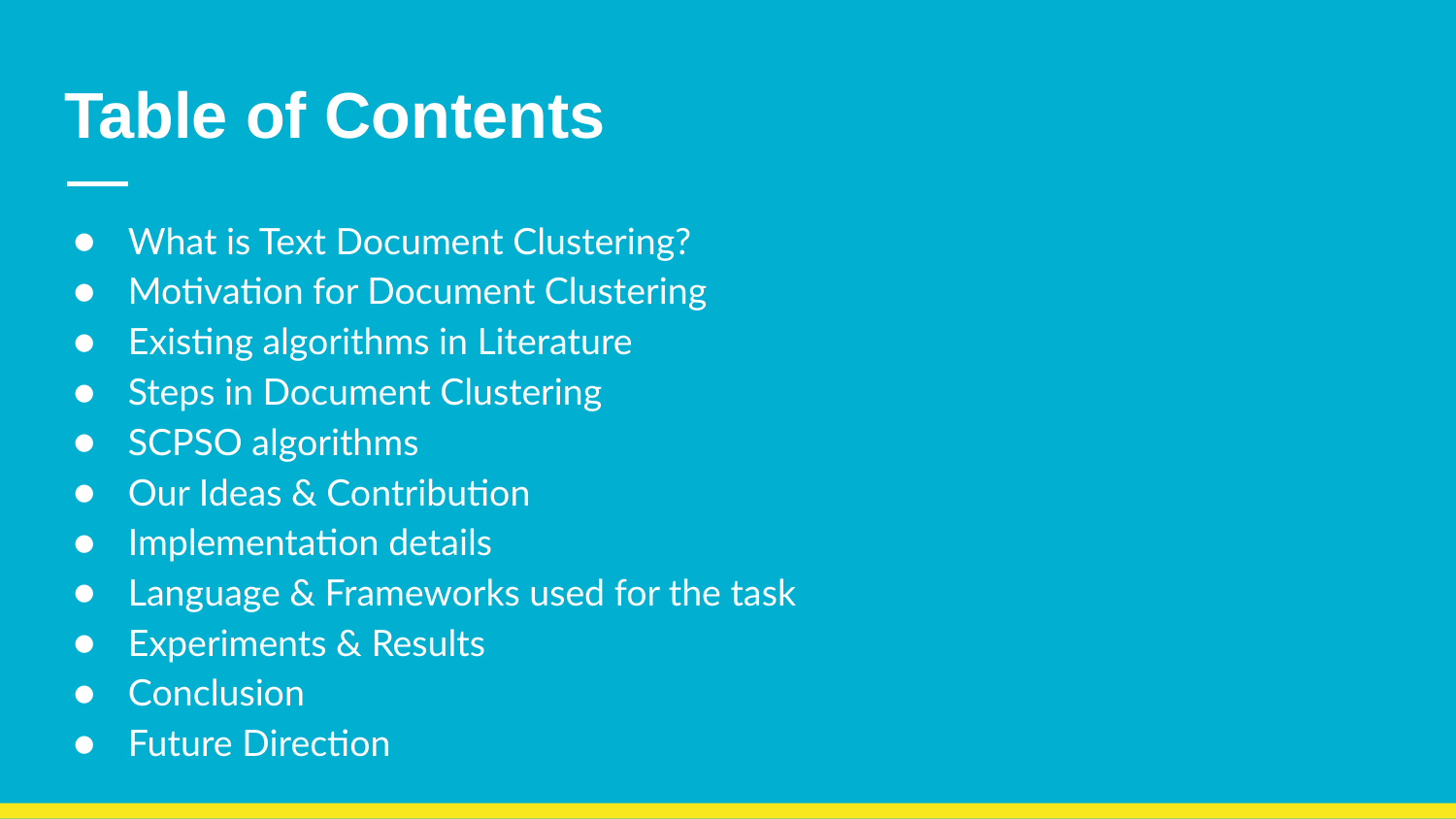

# Table of Contents
What is Text Document Clustering?
Motivation for Document Clustering
Existing algorithms in Literature
Steps in Document Clustering
SCPSO algorithms
Our Ideas & Contribution
Implementation details
Language & Frameworks used for the task
Experiments & Results
Conclusion
Future Direction